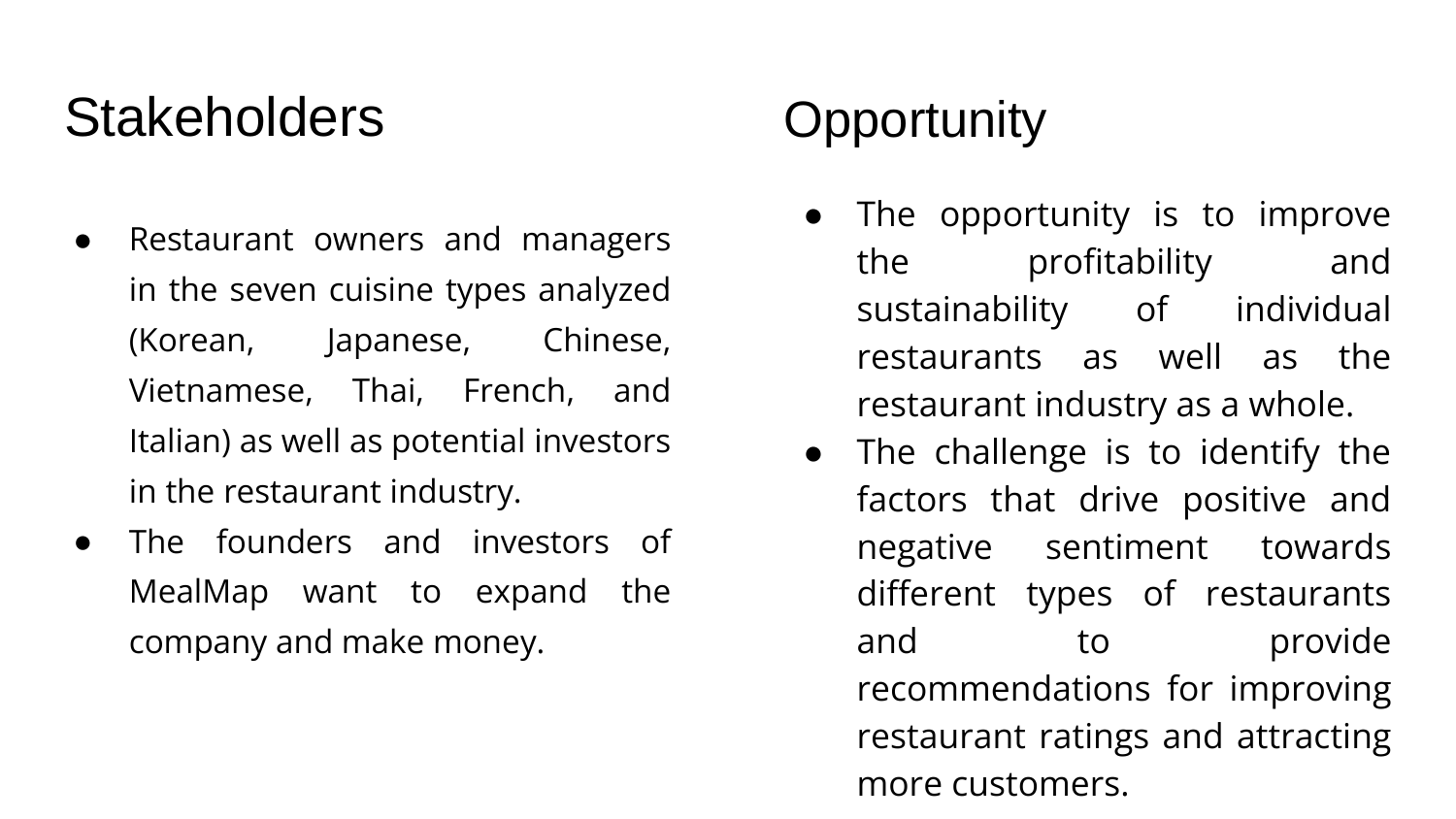

# Stakeholders
Opportunity
The opportunity is to improve the profitability and sustainability of individual restaurants as well as the restaurant industry as a whole.
The challenge is to identify the factors that drive positive and negative sentiment towards different types of restaurants and to provide recommendations for improving restaurant ratings and attracting more customers.
Restaurant owners and managers in the seven cuisine types analyzed (Korean, Japanese, Chinese, Vietnamese, Thai, French, and Italian) as well as potential investors in the restaurant industry.
The founders and investors of MealMap want to expand the company and make money.